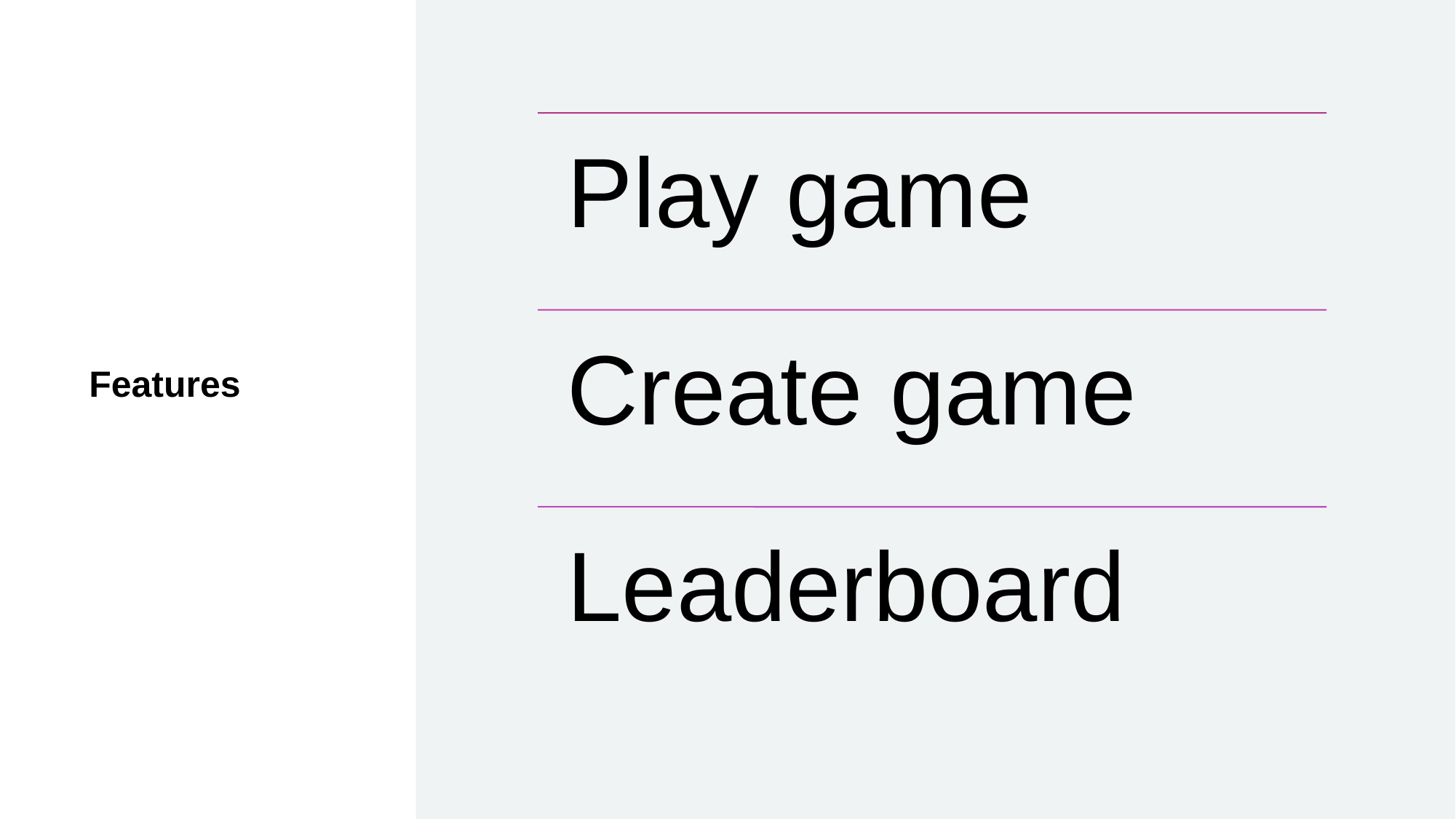

# Features
Play game
Create game
Leaderboard